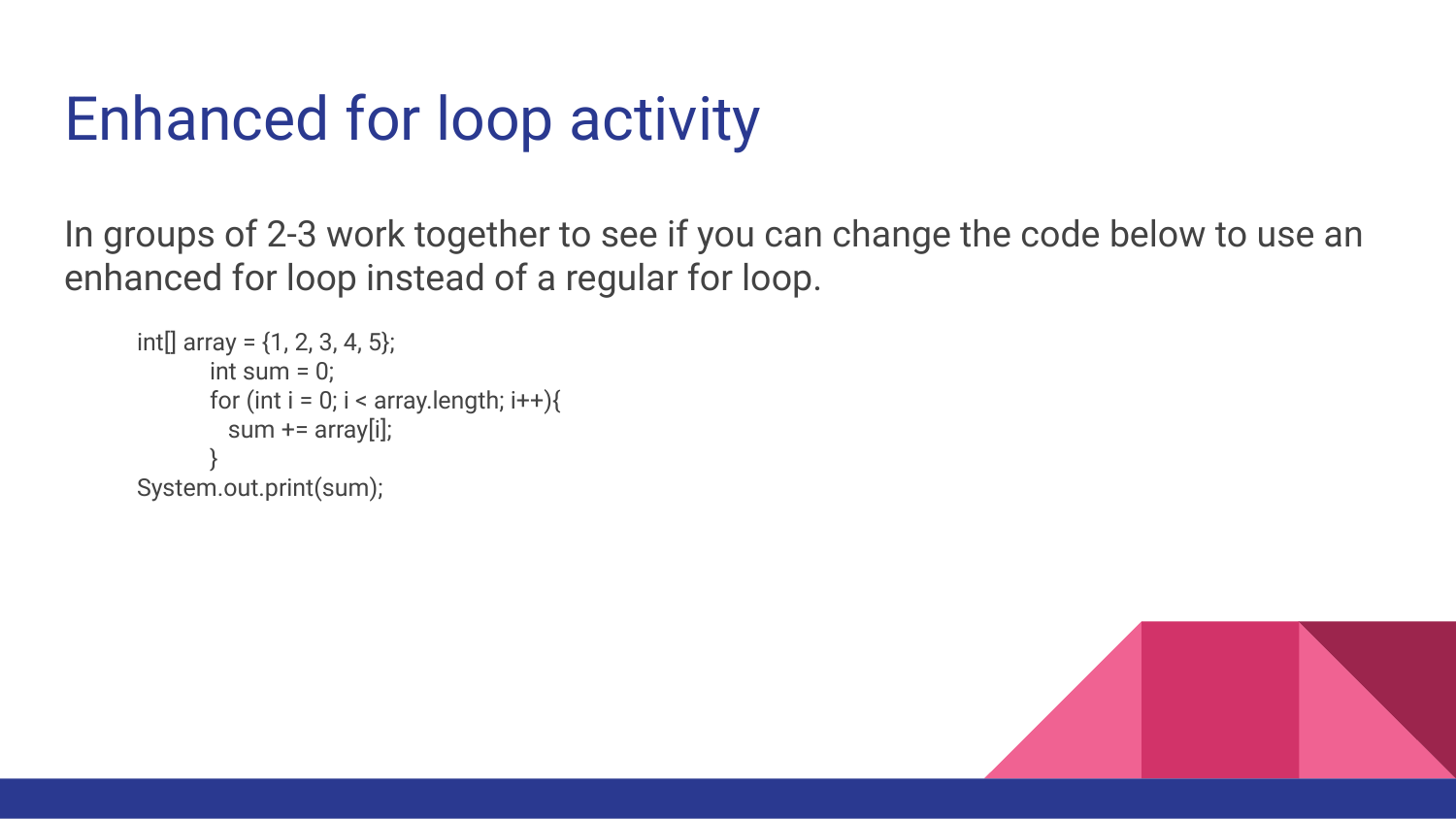

# Enhanced for loop activity
In groups of 2-3 work together to see if you can change the code below to use an enhanced for loop instead of a regular for loop.

            int[] array = {1, 2, 3, 4, 5};
  	int sum = 0;
   	for (int i = 0; i < array.length; i++){
        	   sum += array[i];
    	}
            System.out.print(sum);